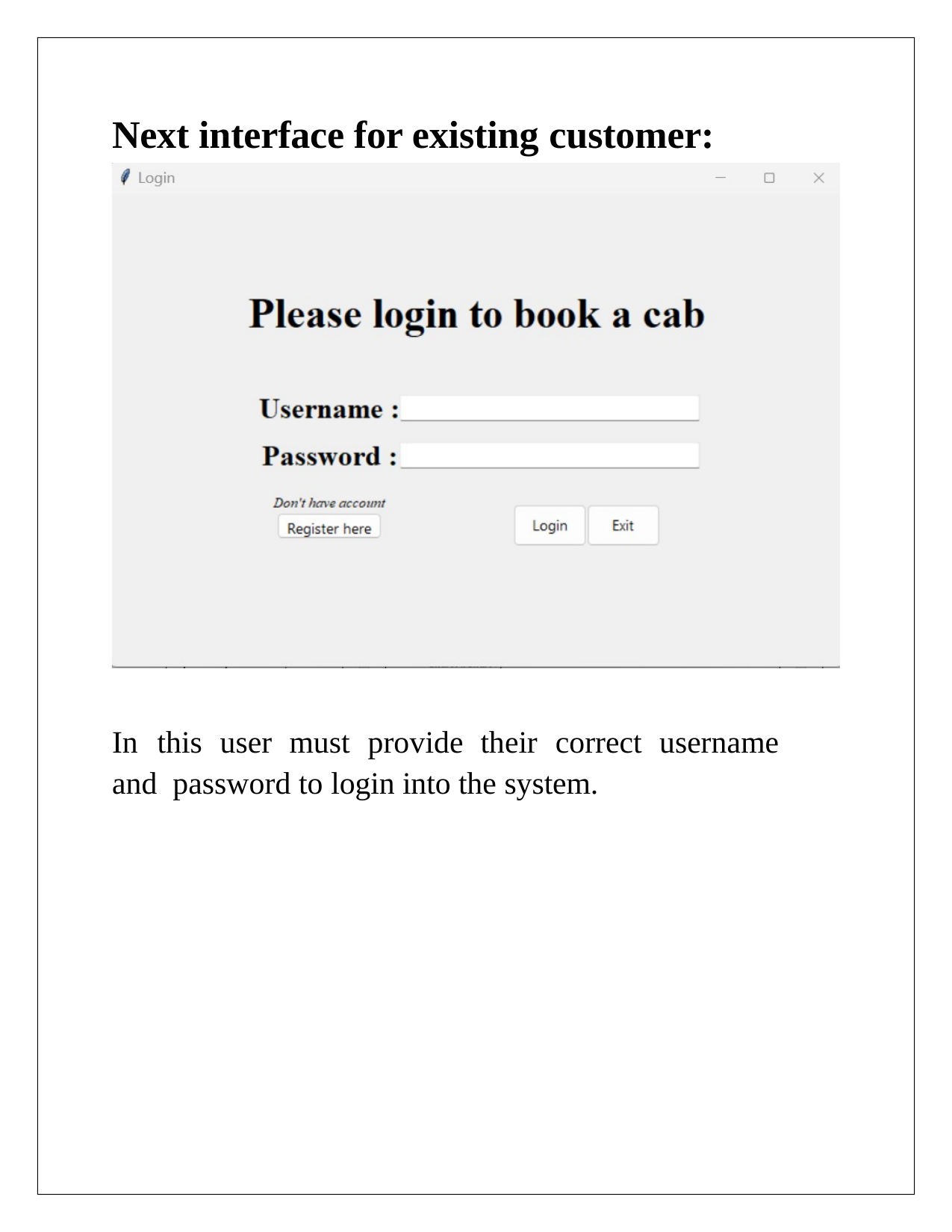

# Next interface for existing customer:

In	this	user	must	provide	their	correct	username	and  password to login into the system.